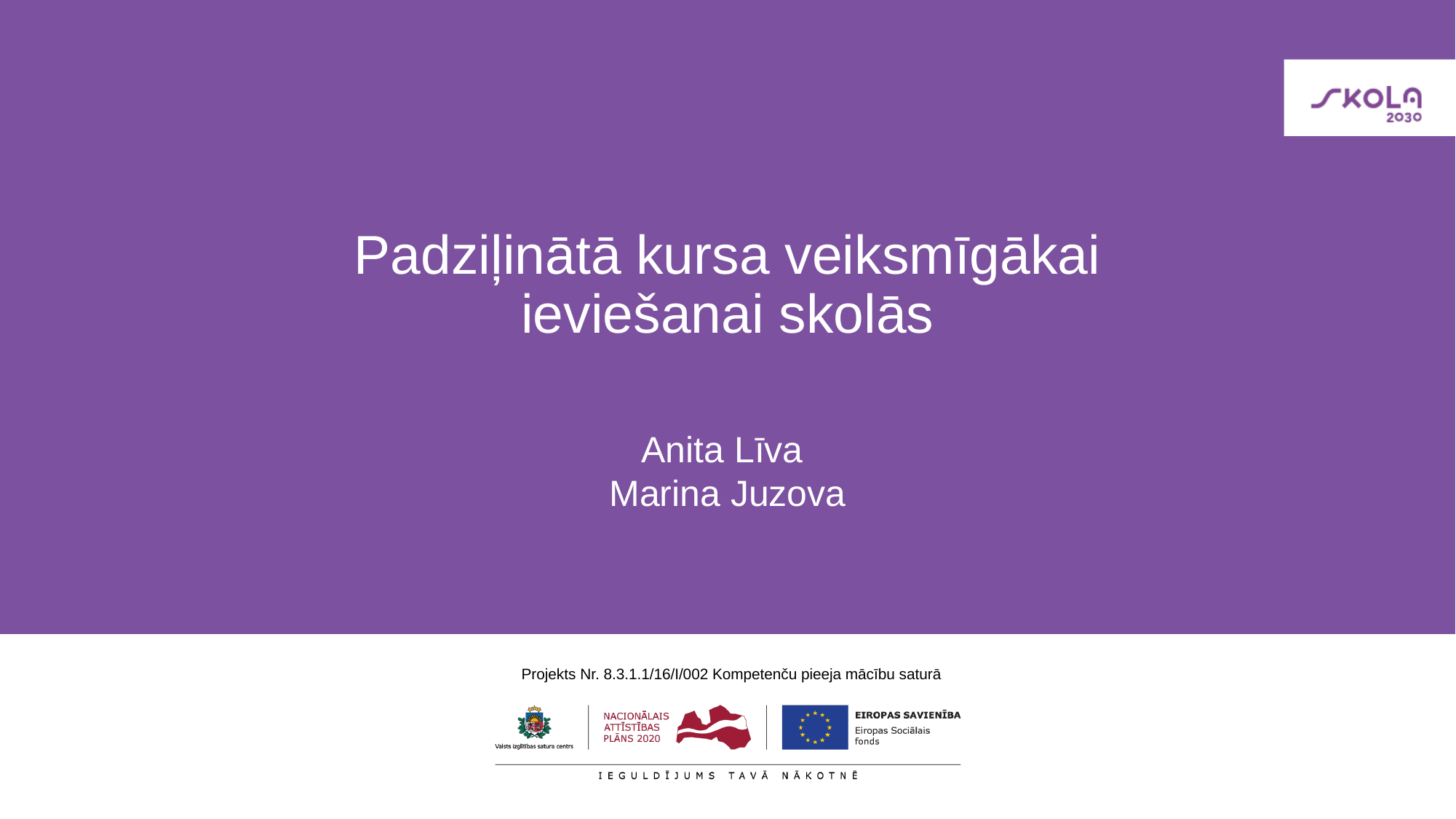

# Padziļinātā kursa veiksmīgākai ieviešanai skolās
Anita Līva
Marina Juzova